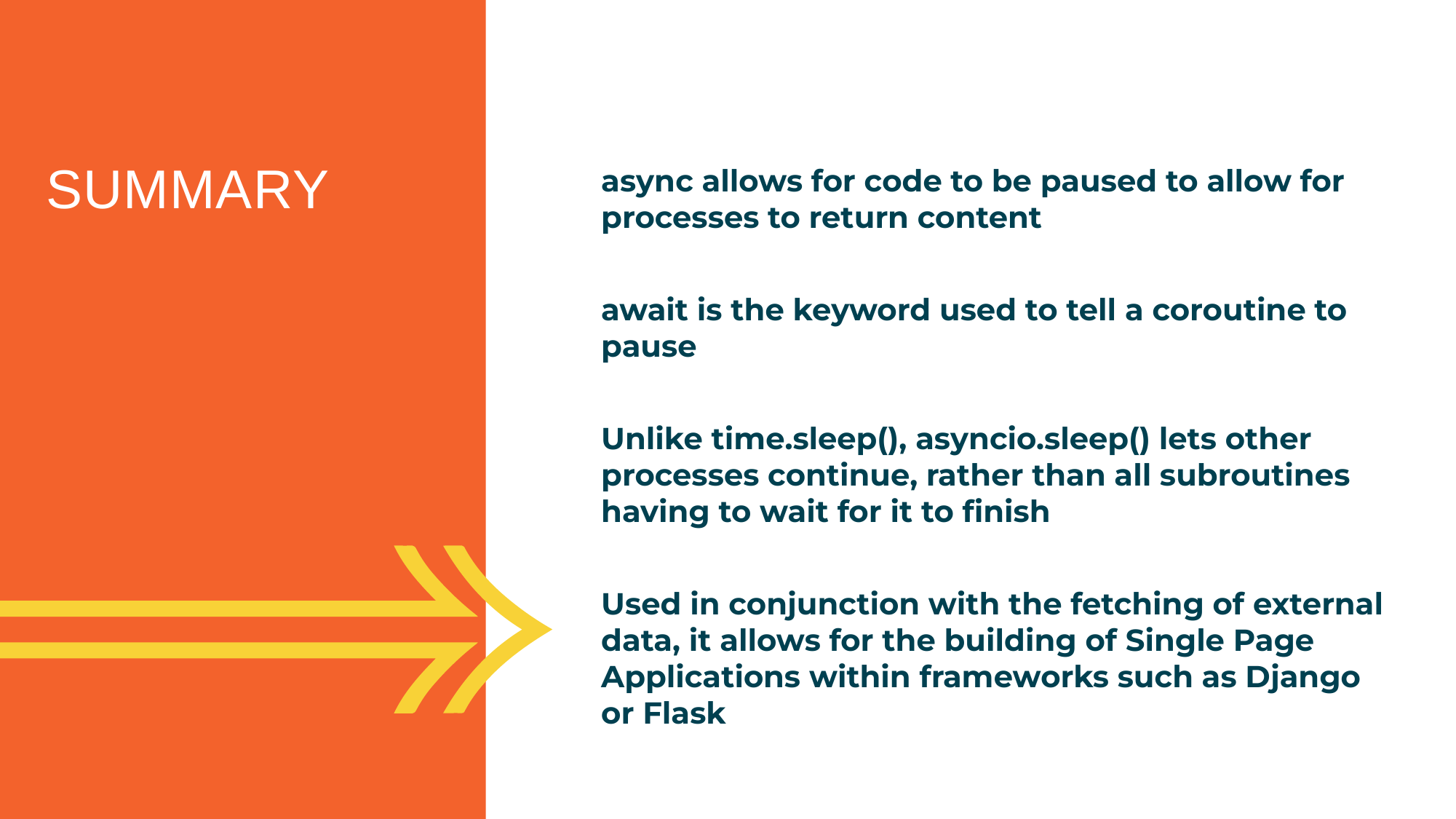

Summary
async allows for code to be paused to allow for processes to return content

await is the keyword used to tell a coroutine to pause

Unlike time.sleep(), asyncio.sleep() lets other processes continue, rather than all subroutines having to wait for it to finish

Used in conjunction with the fetching of external data, it allows for the building of Single Page Applications within frameworks such as Django or Flask